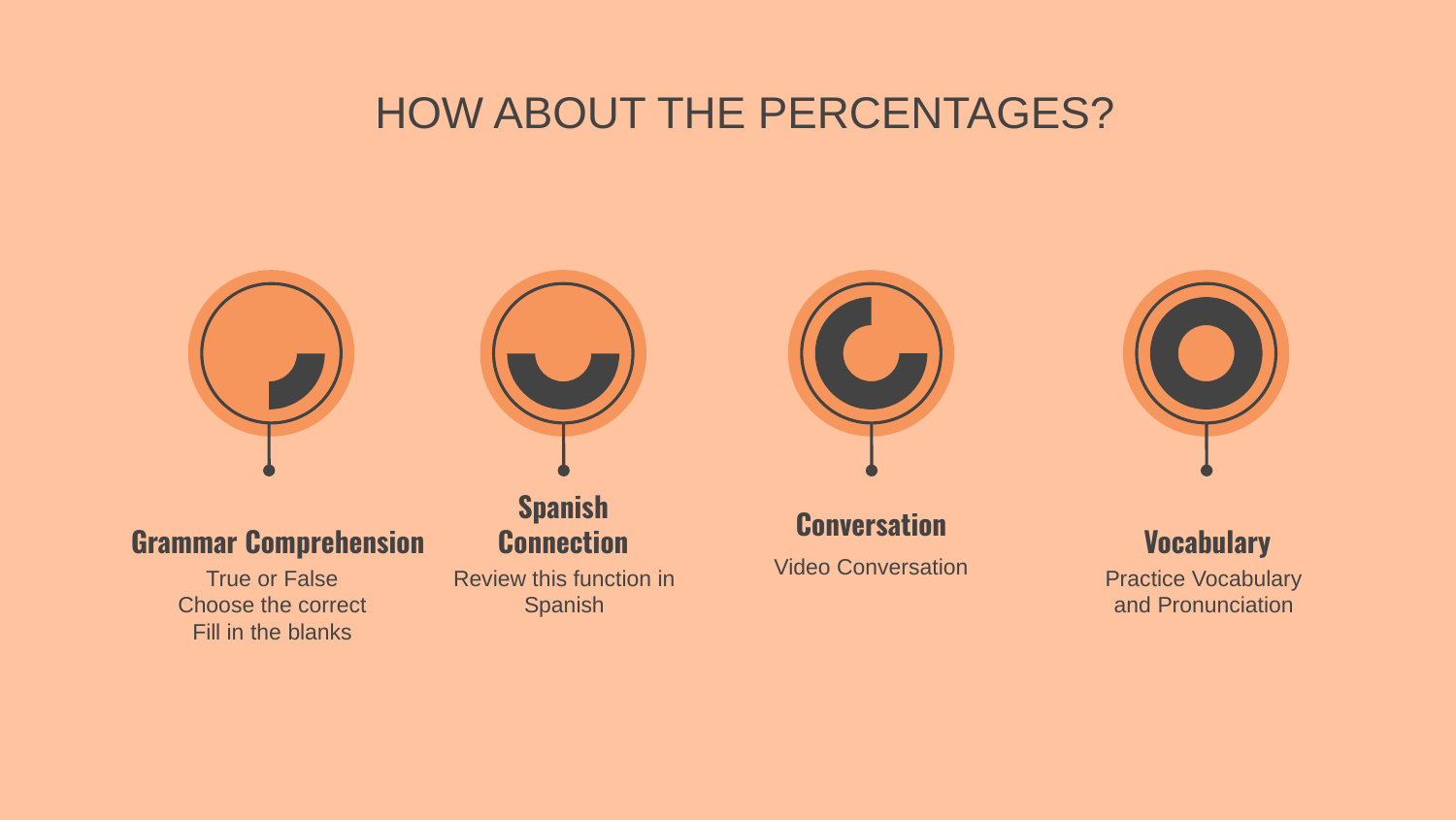

HOW ABOUT THE PERCENTAGES?

Conversation
Grammar Comprehension
Spanish Connection
Vocabulary
Video Conversation
True or False
Choose the correct
Fill in the blanks

Review this function in Spanish

Practice Vocabulary and Pronunciation